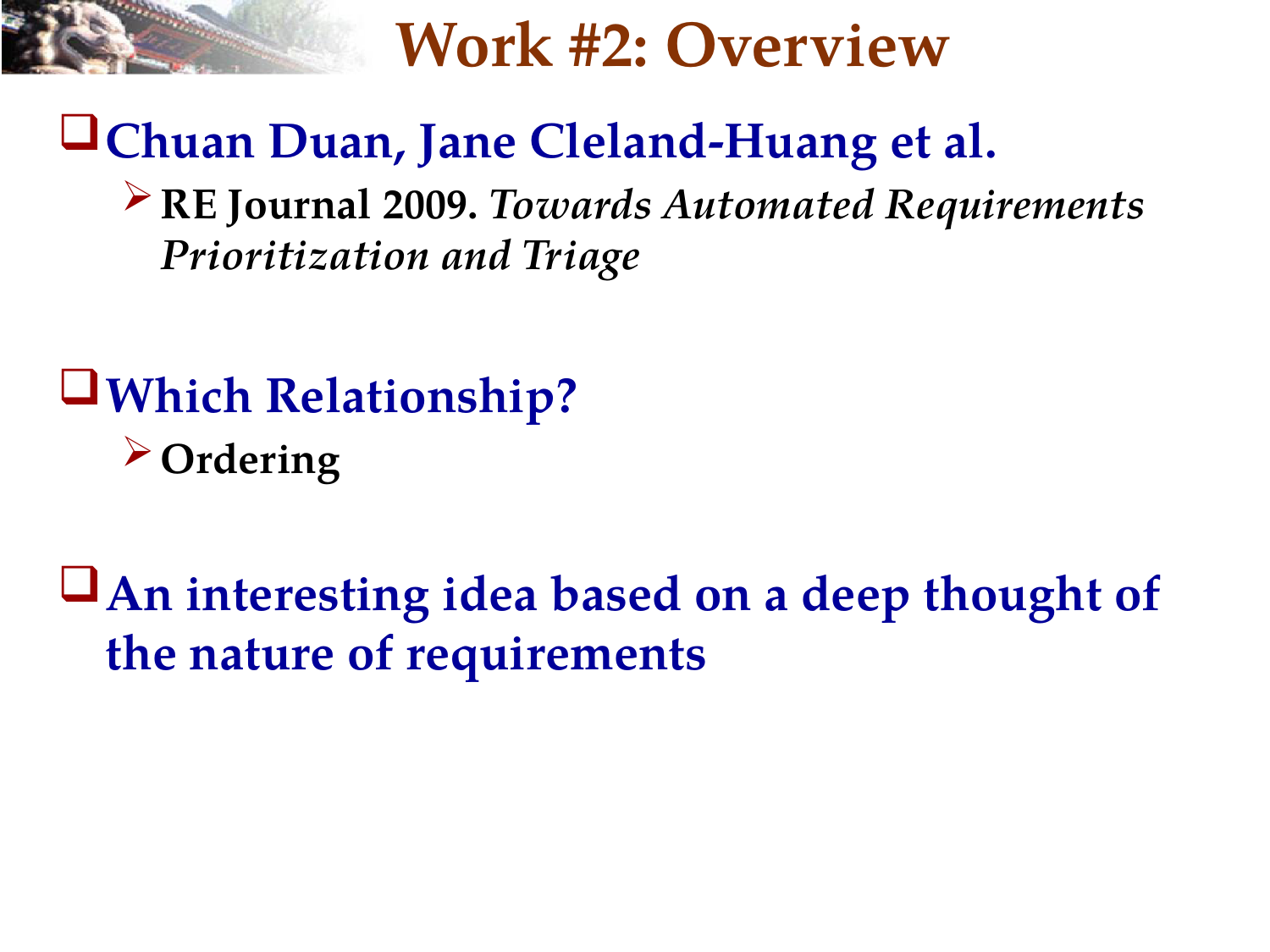

# Work #2: Overview
Chuan Duan, Jane Cleland-Huang et al.
RE Journal 2009. Towards Automated Requirements Prioritization and Triage

Which Relationship?
Ordering

An interesting idea based on a deep thought of the nature of requirements